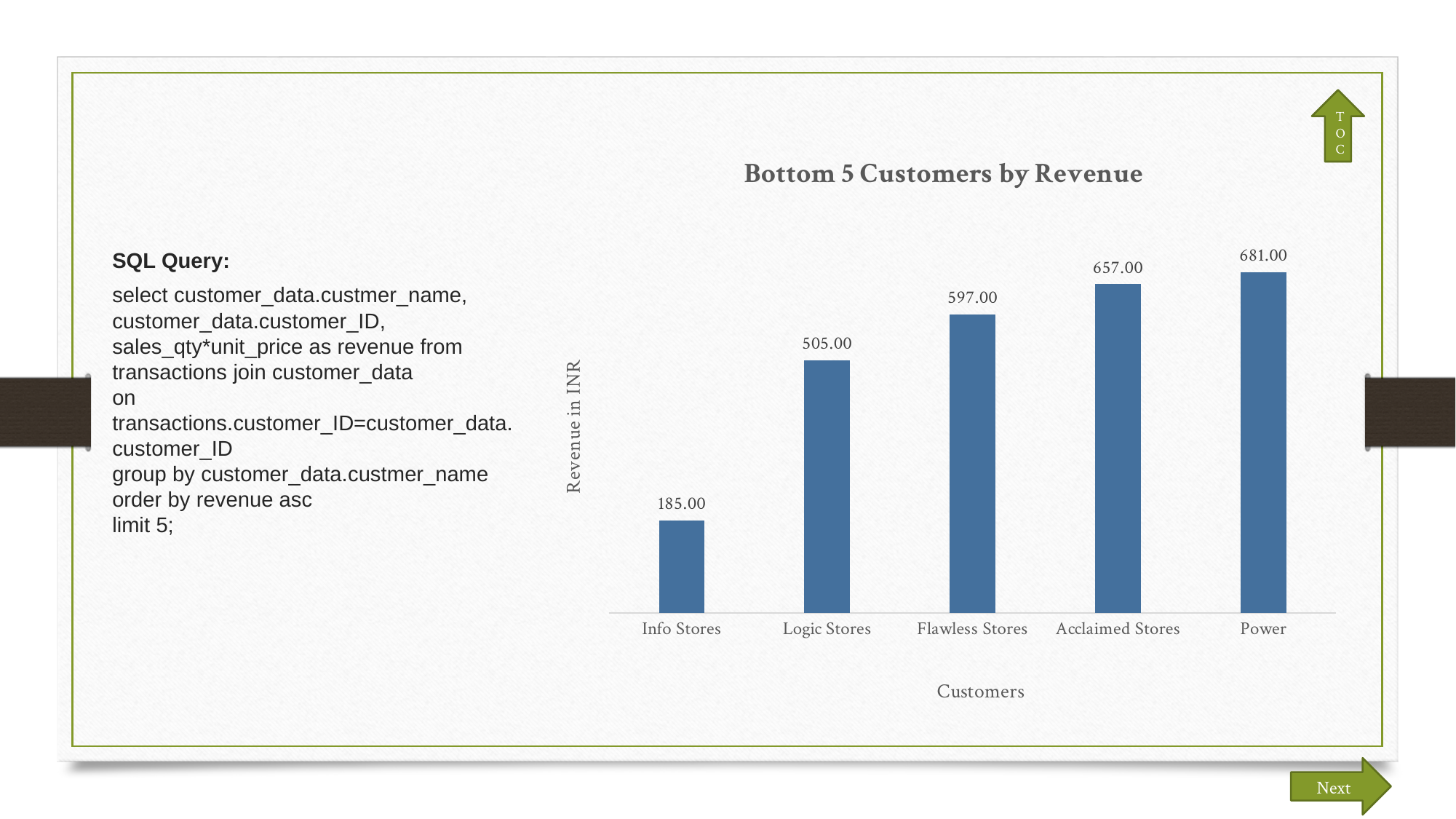

TOC

### Chart: Bottom 5 Customers by Revenue

| Category | Series 1 |
|---|---|
| Info Stores | 185.0 |
| Logic Stores | 505.0 |
| Flawless Stores | 597.0 |
| Acclaimed Stores | 657.0 |
| Power | 681.0 |
SQL Query:
select customer_data.custmer_name, customer_data.customer_ID, sales_qty*unit_price as revenue from transactions join customer_data
on transactions.customer_ID=customer_data.customer_ID
group by customer_data.custmer_name
order by revenue asc
limit 5;
Next